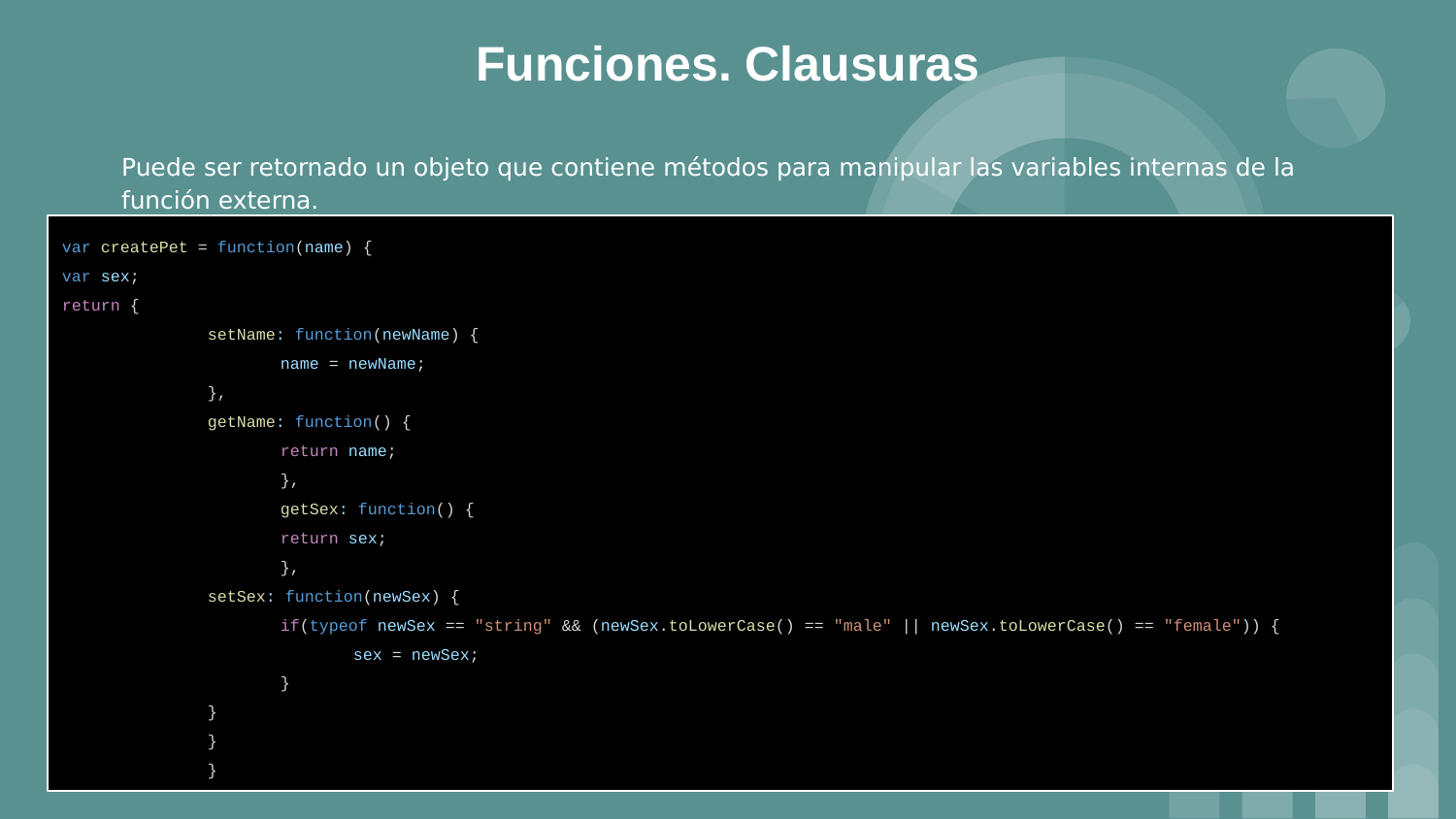

# Funciones. Clausuras
Puede ser retornado un objeto que contiene métodos para manipular las variables internas de la función externa.

var createPet = function(name) {
var sex;
return {
setName: function(newName) {
name = newName;
},
getName: function() {
return name;
},
getSex: function() {
return sex;
},
setSex: function(newSex) {
if(typeof newSex == "string" && (newSex.toLowerCase() == "male" || newSex.toLowerCase() == "female")) {
sex = newSex;
}
}
}
}